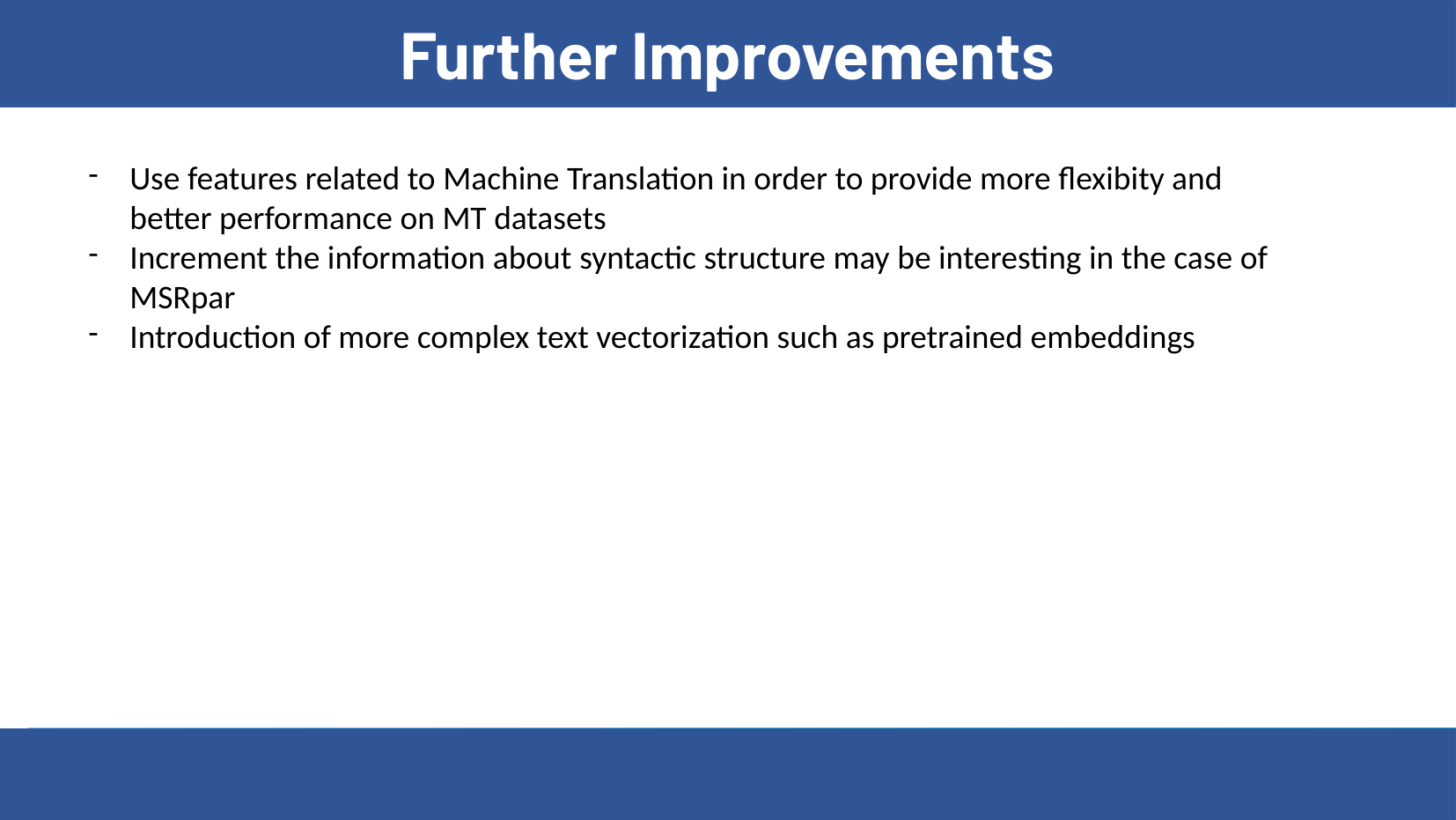

Further Improvements
Use features related to Machine Translation in order to provide more flexibity and better performance on MT datasets
Increment the information about syntactic structure may be interesting in the case of MSRpar
Introduction of more complex text vectorization such as pretrained embeddings